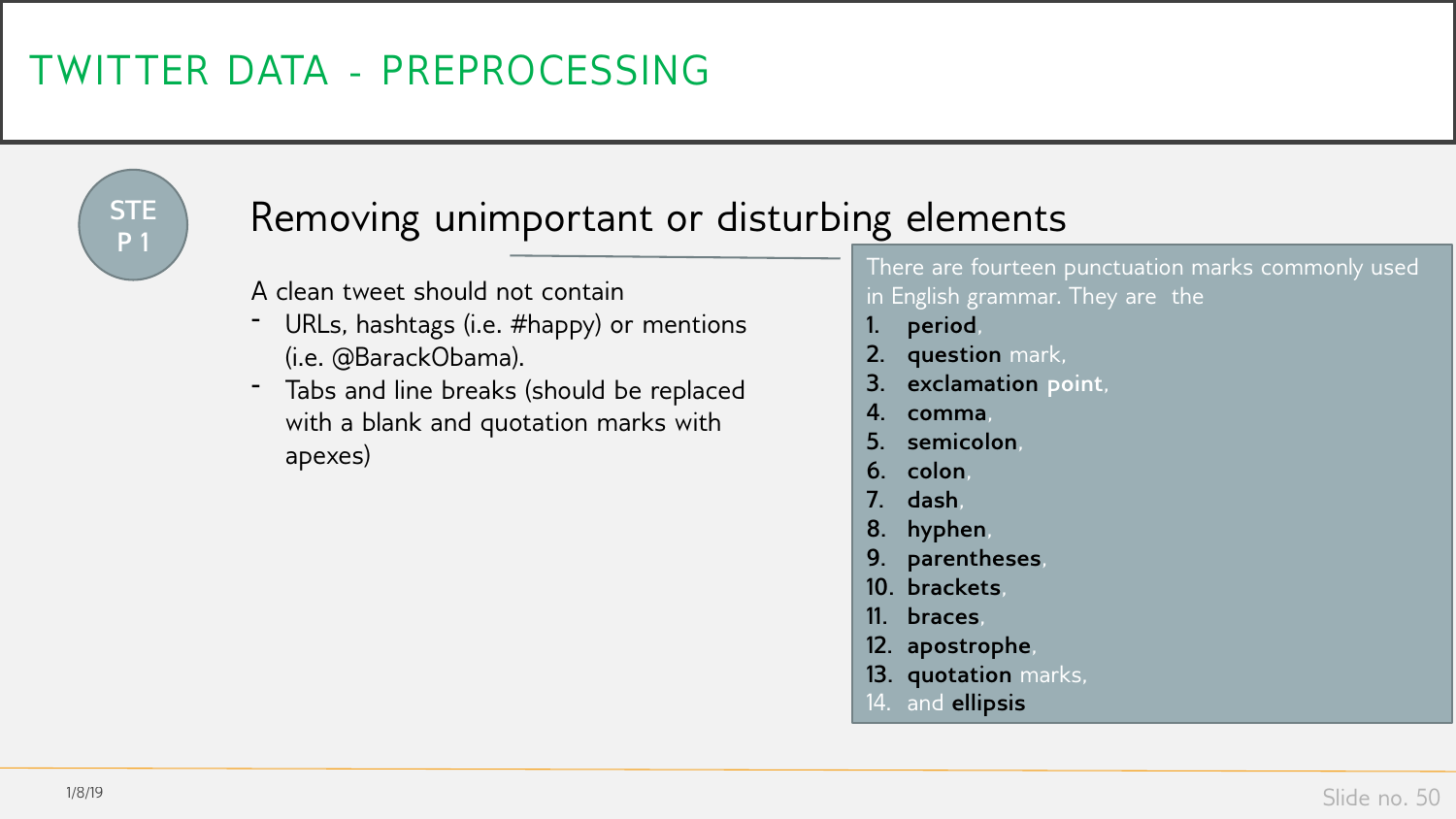

# Twitter data - preprocessing
STEP 1
Removing unimportant or disturbing elements
There are fourteen punctuation marks commonly used in English grammar. They are  the
period,
question mark,
exclamation point,
comma,
semicolon,
colon,
dash,
hyphen,
parentheses,
brackets,
braces,
apostrophe,
quotation marks,
and ellipsis
A clean tweet should not contain
URLs, hashtags (i.e. #happy) or mentions (i.e. @BarackObama).
Tabs and line breaks (should be replaced with a blank and quotation marks with apexes)
1/8/19
Slide no. 50